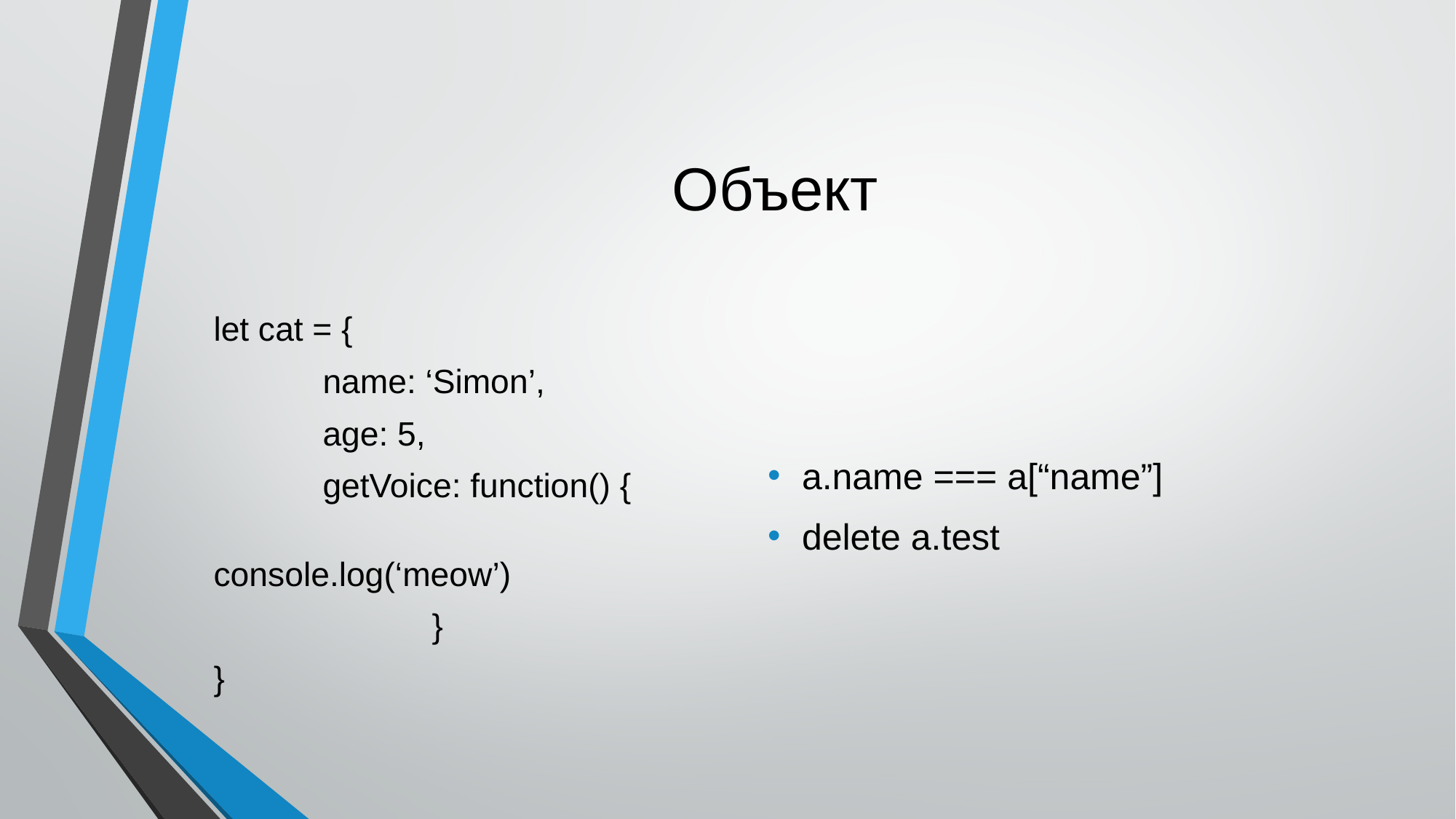

# Объект
let cat = {
	name: ‘Simon’,
	age: 5,
	getVoice: function() {
		console.log(‘meow’)
		}
}
a.name === a[“name”]
delete a.test